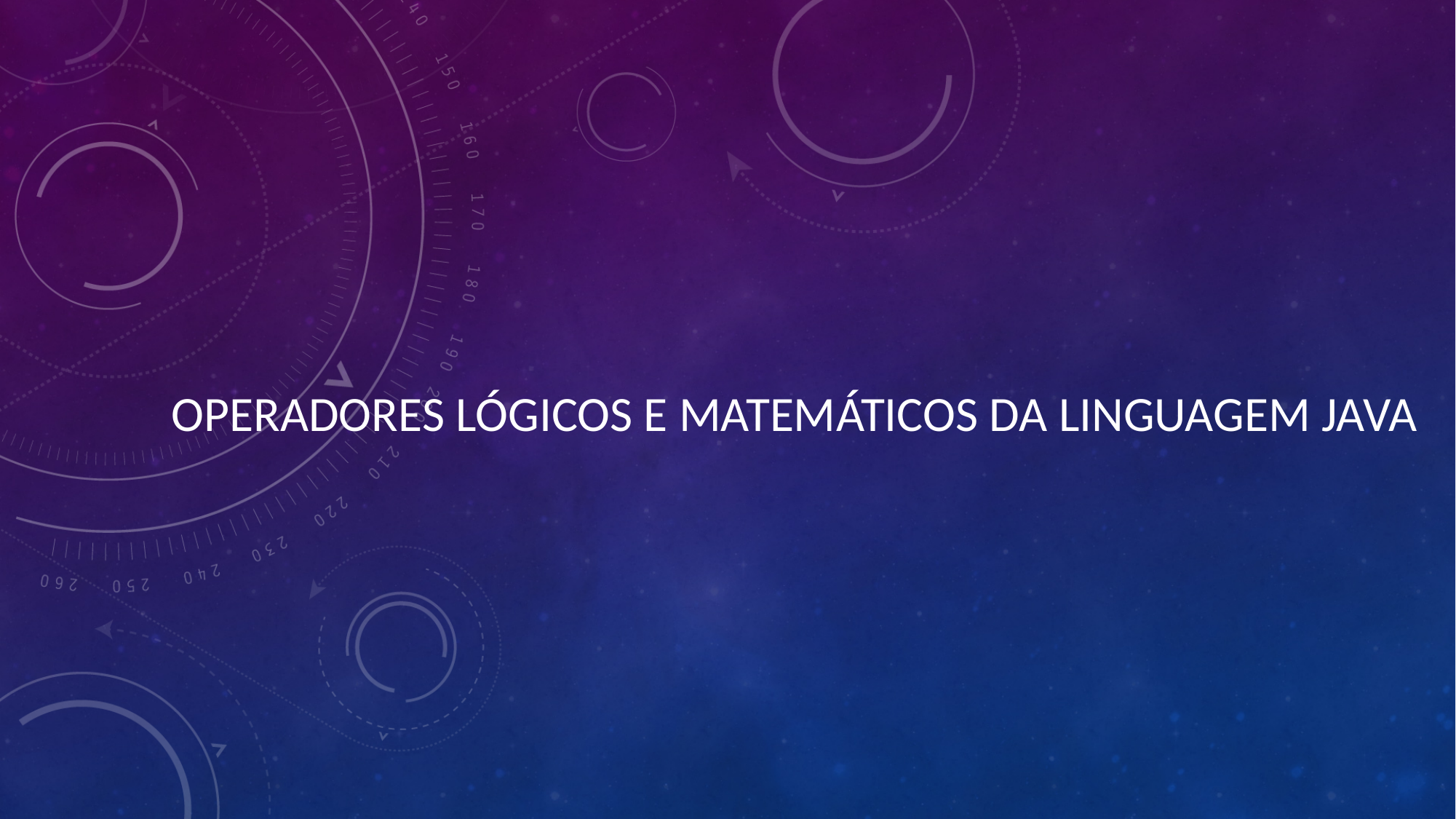

# Operadores lógicos e matemáticos da linguagem Java